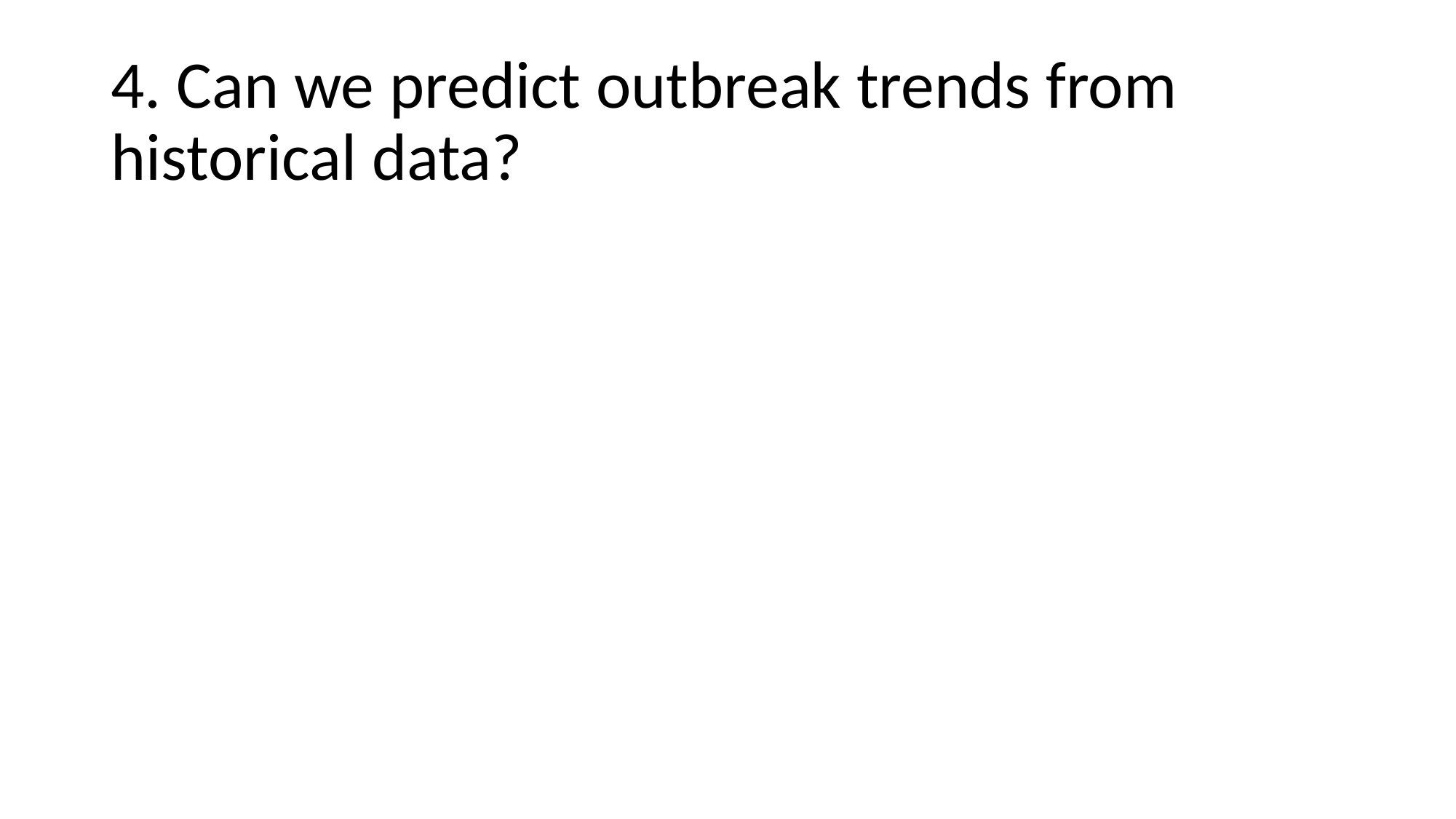

# 4. Can we predict outbreak trends from historical data?